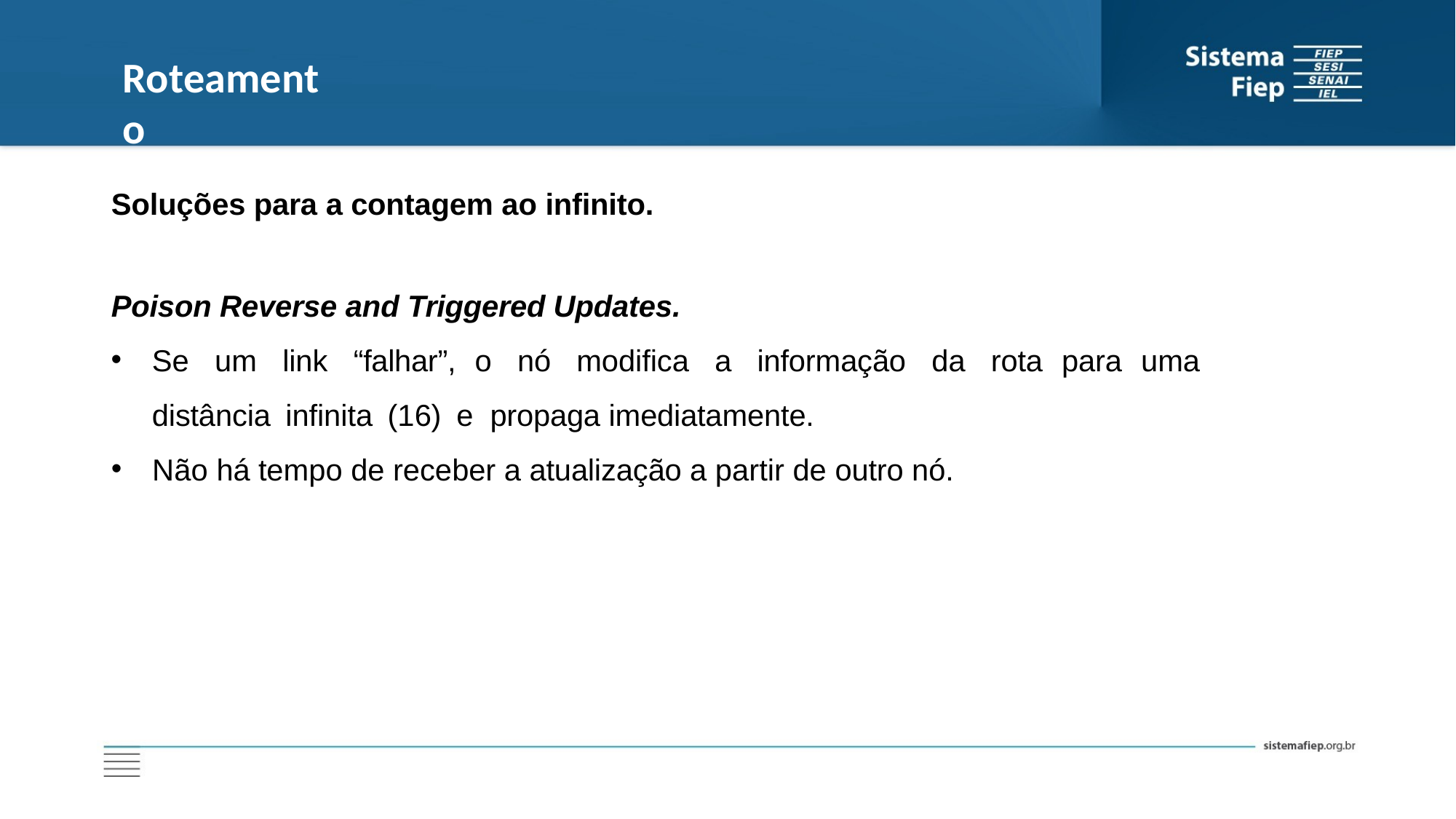

# Roteamento
Soluções para a contagem ao infinito.

Poison Reverse and Triggered Updates.
Se um link “falhar”, o nó modifica a informação da rota para uma distância infinita (16) e  propaga imediatamente.
Não há tempo de receber a atualização a partir de outro nó.